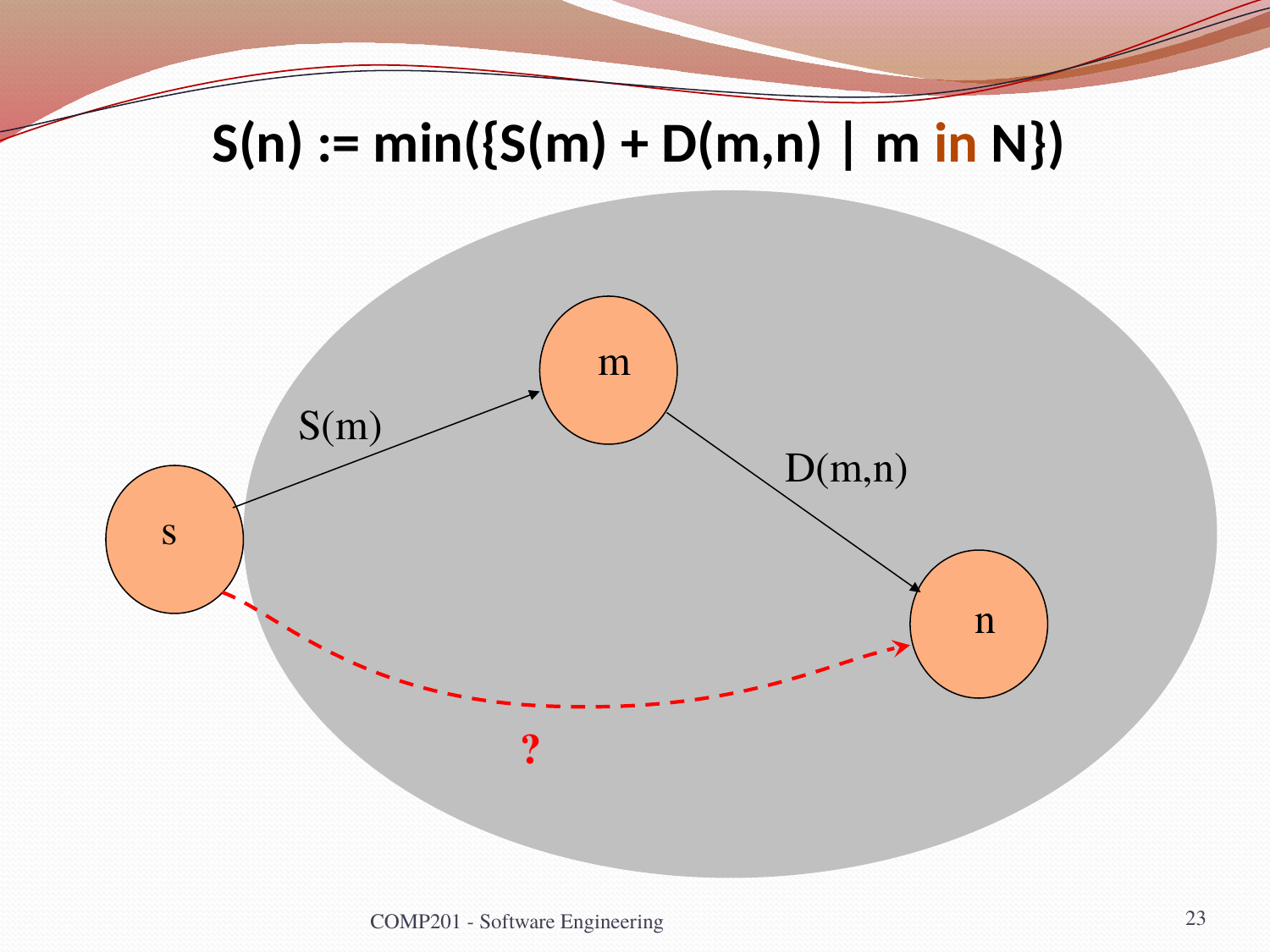

S(n) := min({S(m) + D(m,n) | m in N})

m

S(m)

D(m,n)

s

n

?
COMP201 - Software Engineering
23